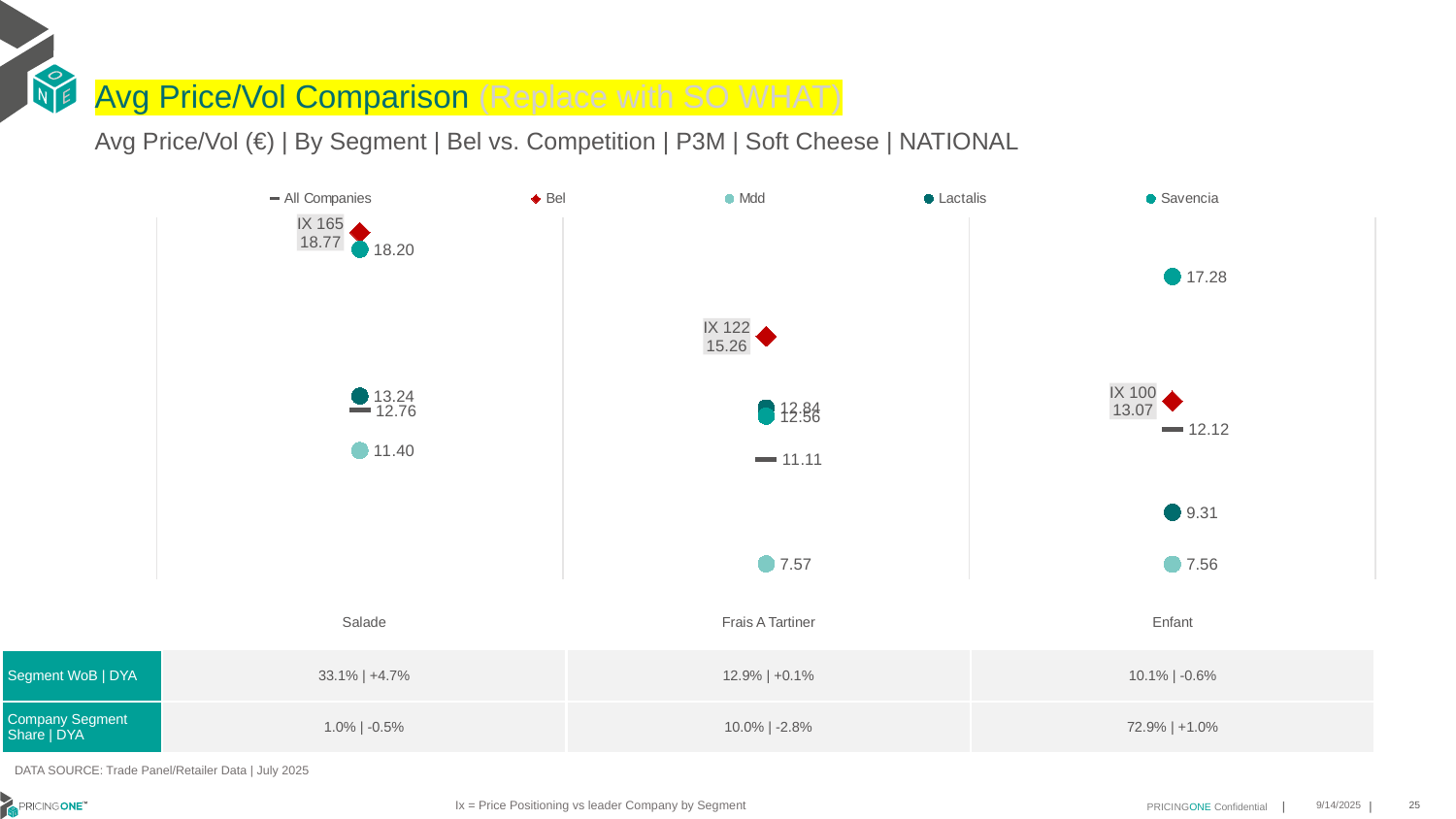

# Avg Price/Vol Comparison (Replace with SO WHAT)
Avg Price/Vol (€) | By Segment | Bel vs. Competition | P3M | Soft Cheese | NATIONAL

### Chart

| Category | All Companies | Bel | Mdd | Lactalis | Savencia |
|---|---|---|---|---|---|
| IX 165 | 12.76 | 18.77 | 11.4 | 13.24 | 18.2 |
| IX 122 | 11.11 | 15.26 | 7.57 | 12.84 | 12.56 |
| IX 100 | 12.12 | 13.07 | 7.56 | 9.31 | 17.28 |
|  | Salade | Frais A Tartiner | Enfant |
| --- | --- | --- | --- |
| Segment WoB | DYA | 33.1% | +4.7% | 12.9% | +0.1% | 10.1% | -0.6% |
| Company Segment Share | DYA | 1.0% | -0.5% | 10.0% | -2.8% | 72.9% | +1.0% |
DATA SOURCE: Trade Panel/Retailer Data | July 2025
Ix = Price Positioning vs leader Company by Segment
9/14/2025
25